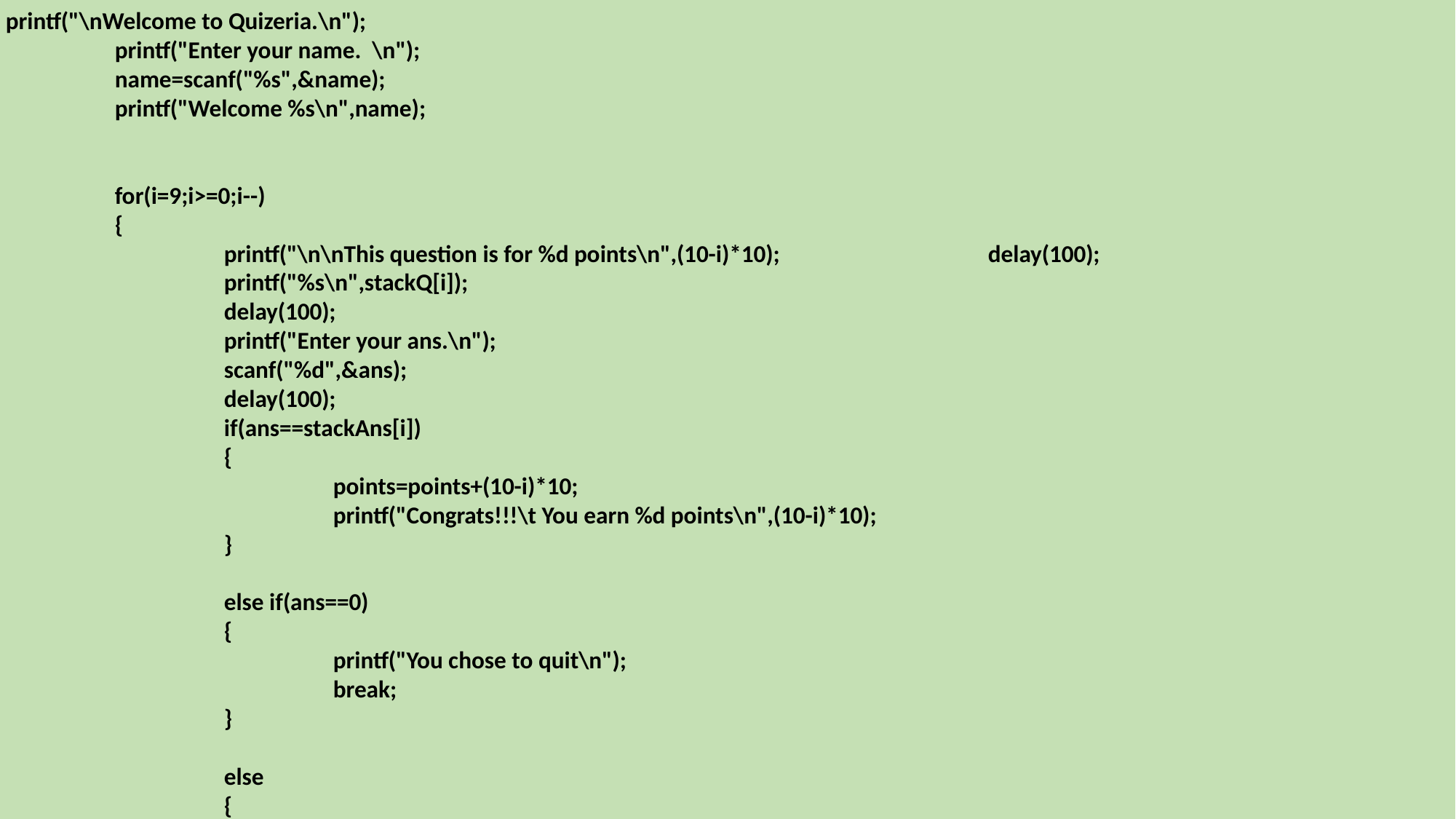

printf("\nWelcome to Quizeria.\n");
	printf("Enter your name.  \n");
	name=scanf("%s",&name);
	printf("Welcome %s\n",name);

	for(i=9;i>=0;i--)
	{
		printf("\n\nThis question is for %d points\n",(10-i)*10);		delay(100);
		printf("%s\n",stackQ[i]);
		delay(100);
		printf("Enter your ans.\n");
		scanf("%d",&ans);
		delay(100);
		if(ans==stackAns[i])
		{
			points=points+(10-i)*10;
			printf("Congrats!!!\t You earn %d points\n",(10-i)*10);
		}

		else if(ans==0)
		{
			printf("You chose to quit\n");
			break;
		}

		else
		{